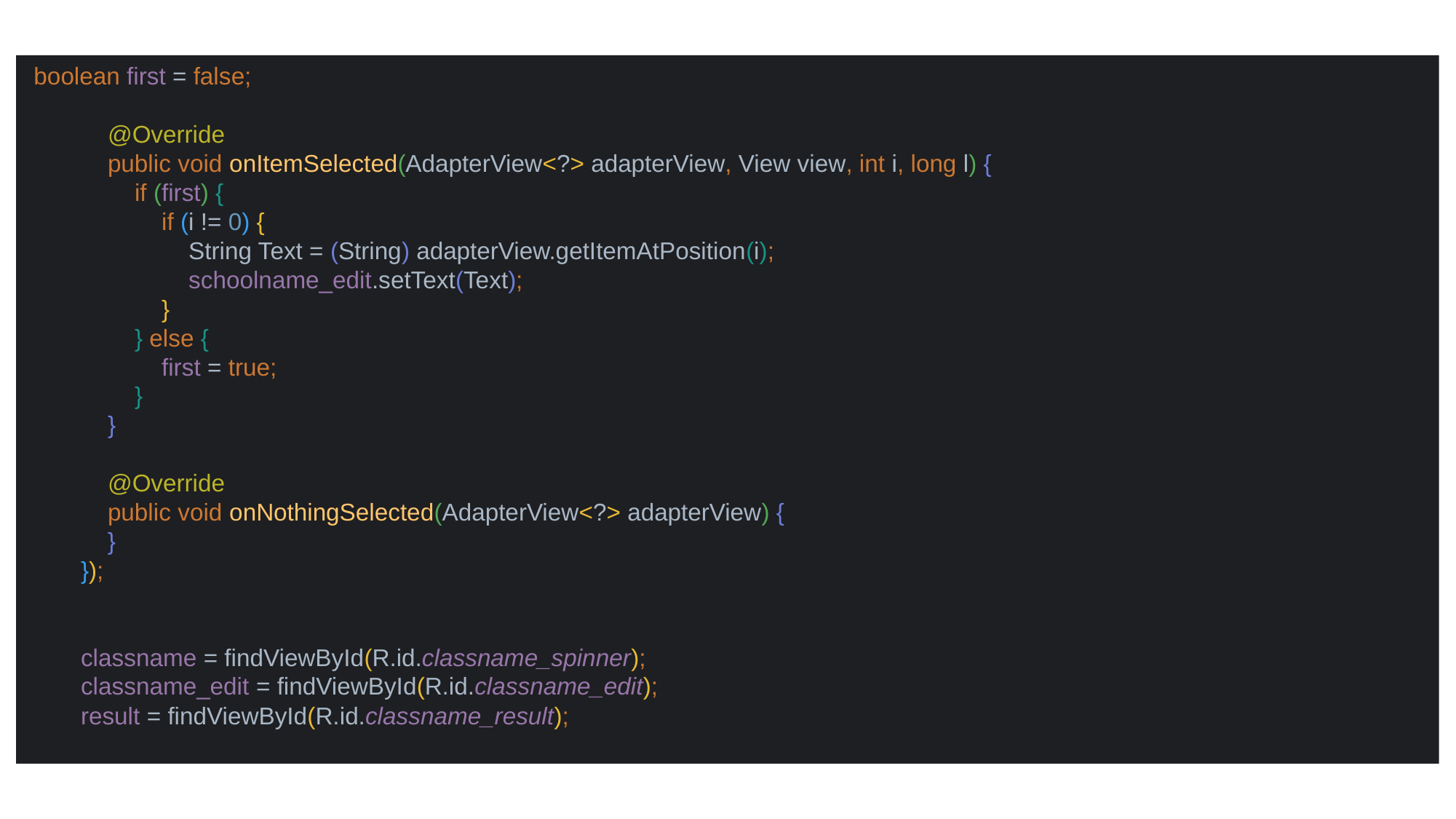

boolean first = false;
            @Override
            public void onItemSelected(AdapterView<?> adapterView, View view, int i, long l) {
                if (first) {
                    if (i != 0) {
                        String Text = (String) adapterView.getItemAtPosition(i);
                        schoolname_edit.setText(Text);
                    }
                } else {
                    first = true;
                }
            }
            @Override
            public void onNothingSelected(AdapterView<?> adapterView) {
            }
        });
        classname = findViewById(R.id.classname_spinner);
        classname_edit = findViewById(R.id.classname_edit);
        result = findViewById(R.id.classname_result);